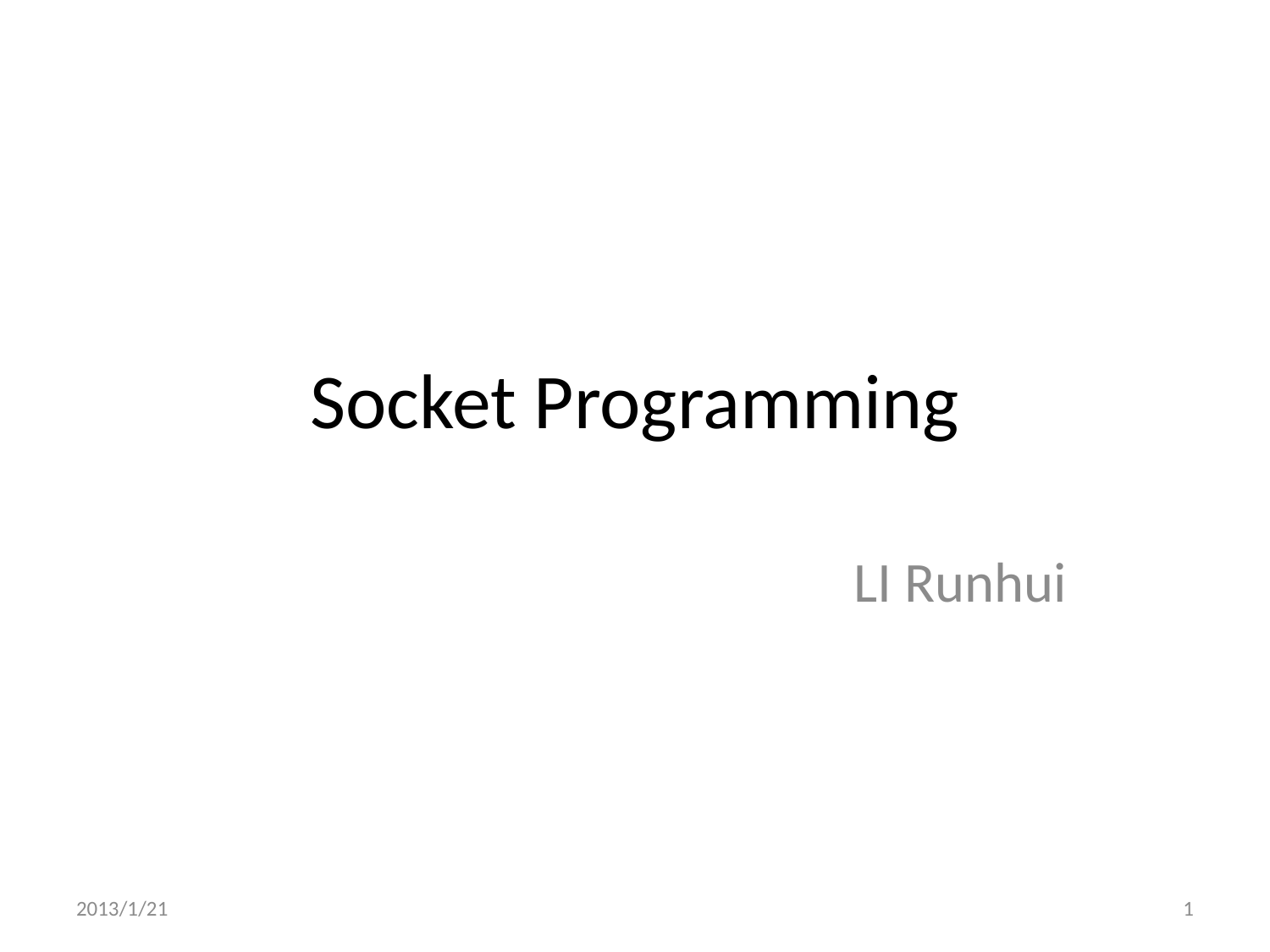

# Socket Programming
LI Runhui
2013/1/21
1